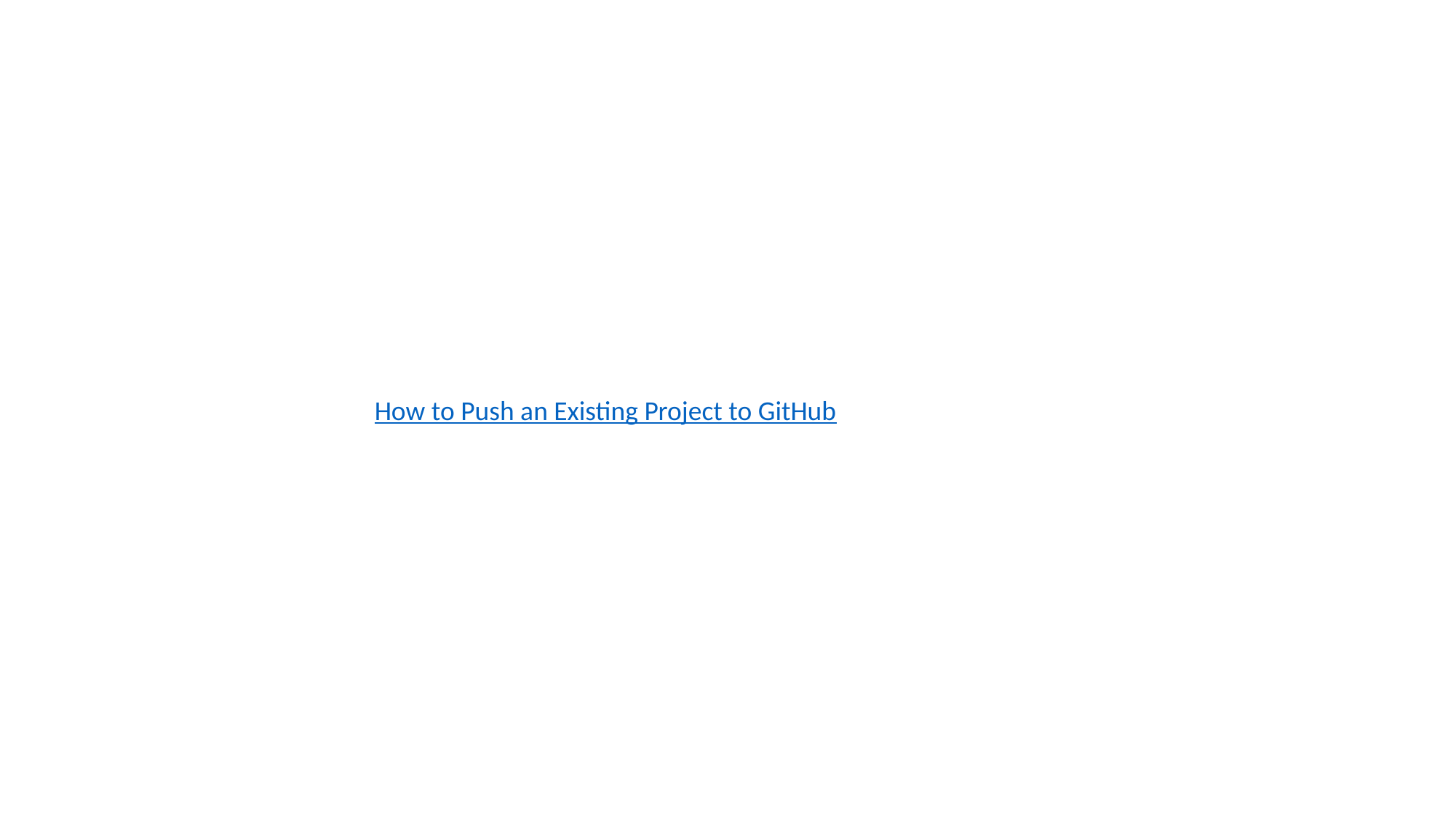

How to Push an Existing Project to GitHub